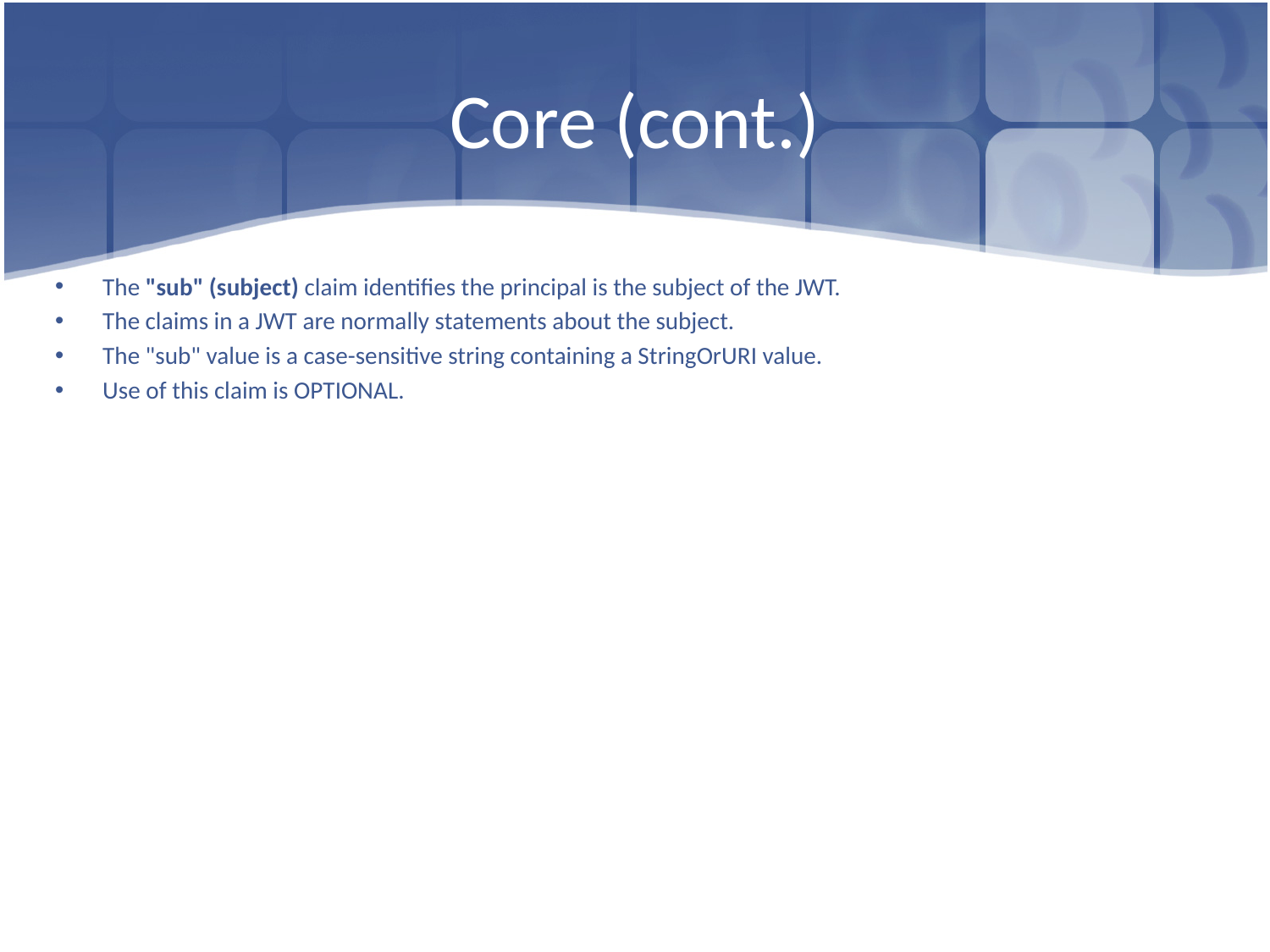

# Core (cont.)
The "sub" (subject) claim identifies the principal is the subject of the JWT.
The claims in a JWT are normally statements about the subject.
The "sub" value is a case-sensitive string containing a StringOrURI value.
Use of this claim is OPTIONAL.